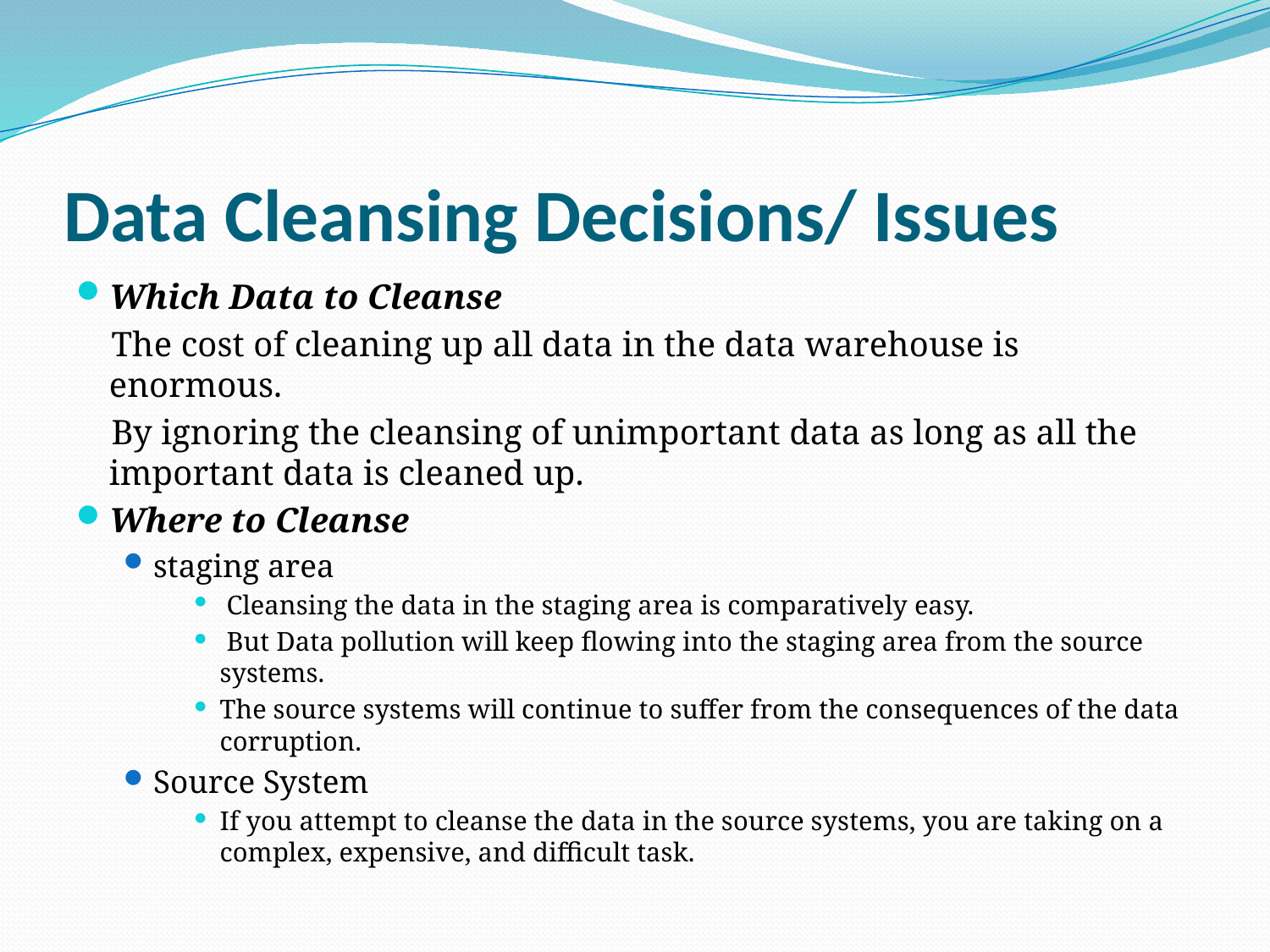

# Data Cleansing Decisions/ Issues
Which Data to Cleanse
    The cost of cleaning up all data in the data warehouse is enormous.
    By ignoring the cleansing of unimportant data as long as all the important data is cleaned up.
Where to Cleanse
staging area
 Cleansing the data in the staging area is comparatively easy.
 But Data pollution will keep flowing into the staging area from the source systems.
The source systems will continue to suffer from the consequences of the data corruption.
Source System
If you attempt to cleanse the data in the source systems, you are taking on a complex, expensive, and difficult task.